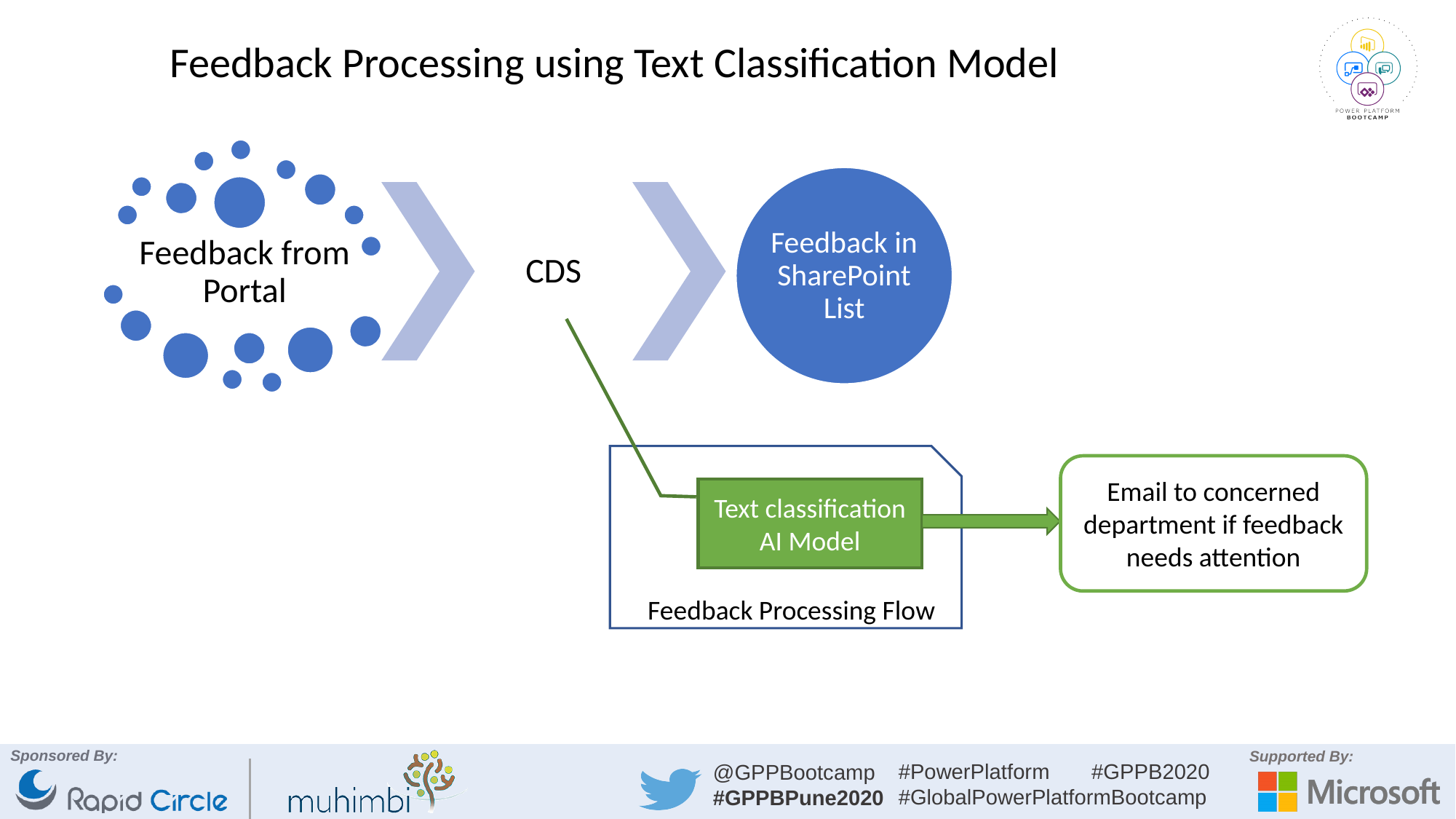

Feedback Processing using Text Classification Model
Feedback from Portal
CDS
Feedback in SharePoint List

Email to concerned department if feedback needs attention
Text classification AI Model

Feedback Processing Flow